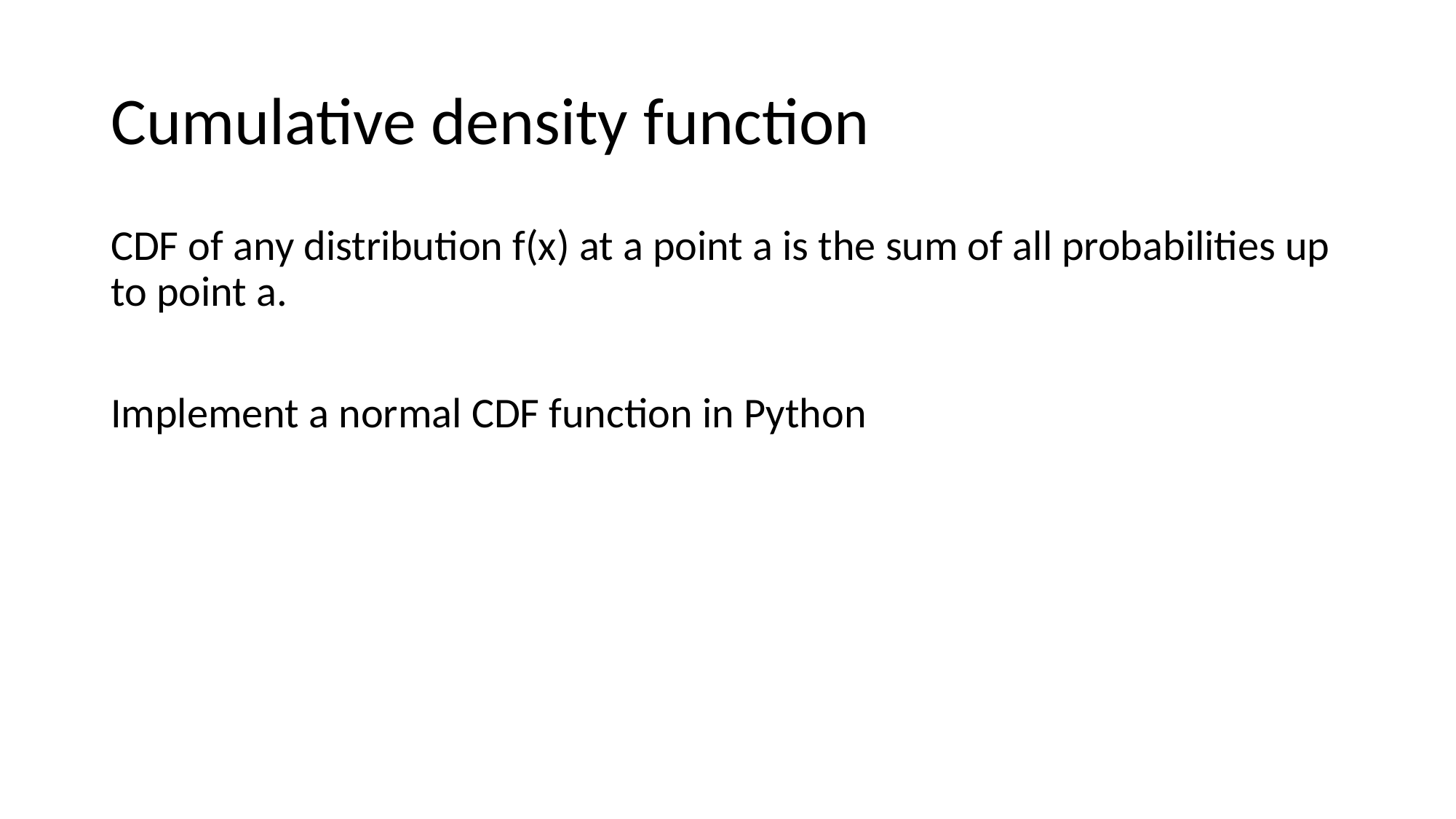

Cumulative density function
CDF of any distribution f(x) at a point a is the sum of all probabilities up to point a.

Implement a normal CDF function in Python